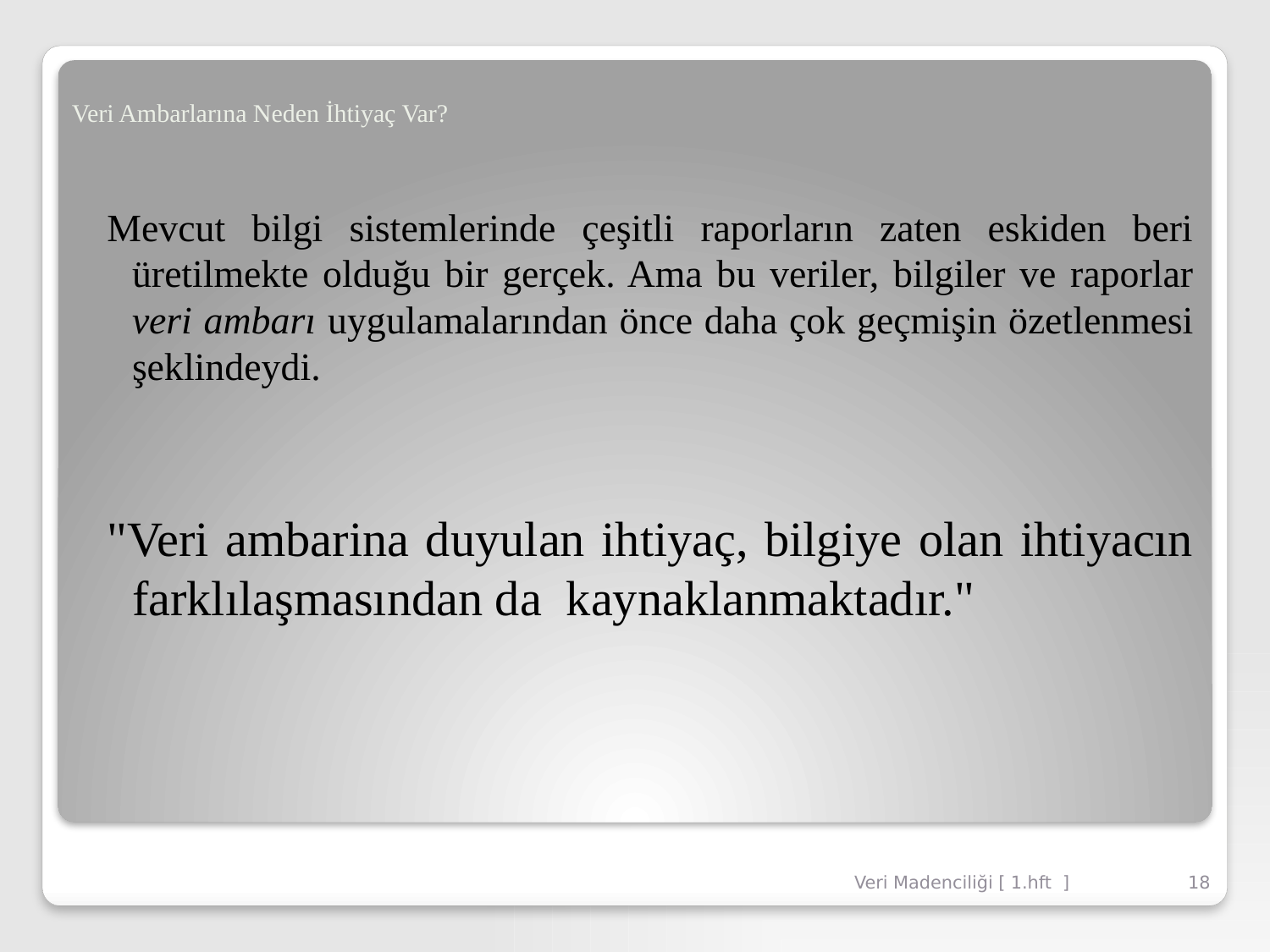

# Veri Ambarlarına Neden İhtiyaç Var?

Mevcut bilgi sistemlerinde çeşitli raporların zaten eskiden beri üretilmekte olduğu bir gerçek. Ama bu veriler, bilgiler ve raporlar veri ambarı uygulamalarından önce daha çok geçmişin özetlenmesi şeklindeydi.

"Veri ambarina duyulan ihtiyaç, bilgiye olan ihtiyacın farklılaşmasından da  kaynaklanmaktadır."

Veri Madenciliği [ 1.hft  ]
18